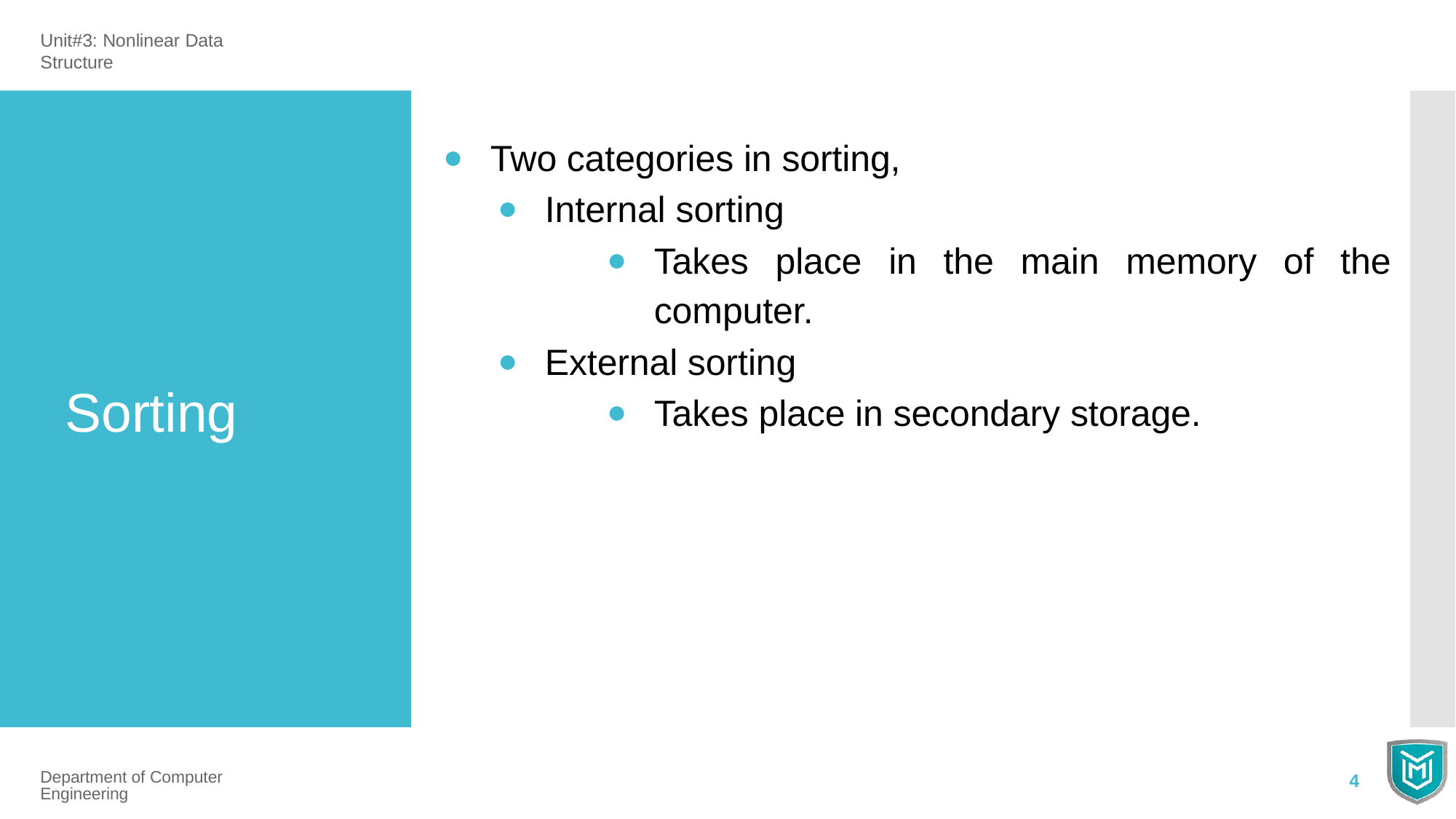

Unit#3: Nonlinear Data Structure
Two categories in sorting,
Internal sorting
Takes place in the main memory of the computer.
External sorting
Takes place in secondary storage.

Sorting
Department of Computer Engineering
4